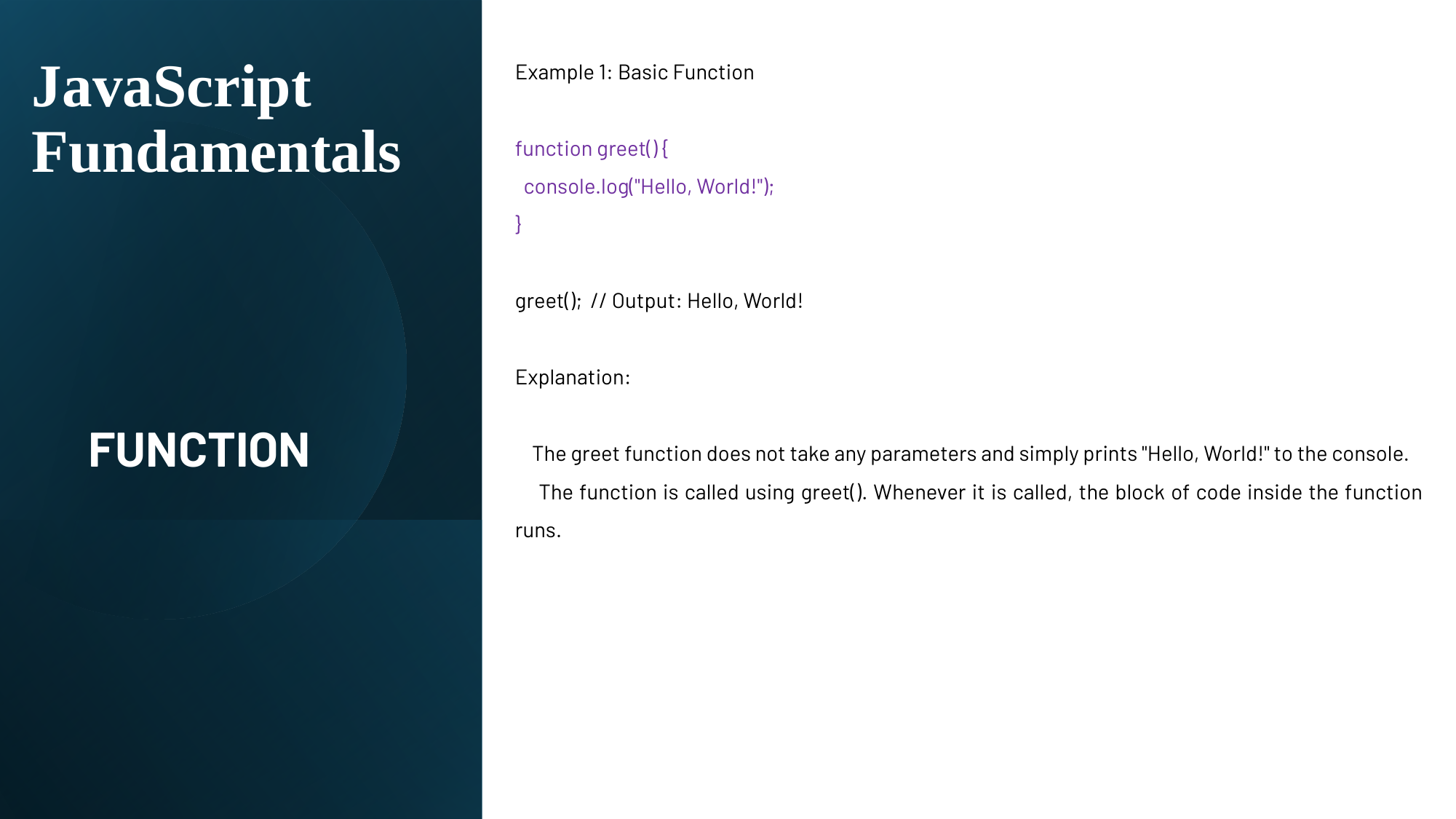

# JavaScript Fundamentals
Example 1: Basic Function

function greet() {
  console.log("Hello, World!");
}

greet();  // Output: Hello, World!

Explanation:

    The greet function does not take any parameters and simply prints "Hello, World!" to the console.
    The function is called using greet(). Whenever it is called, the block of code inside the function runs.

FUNCTION